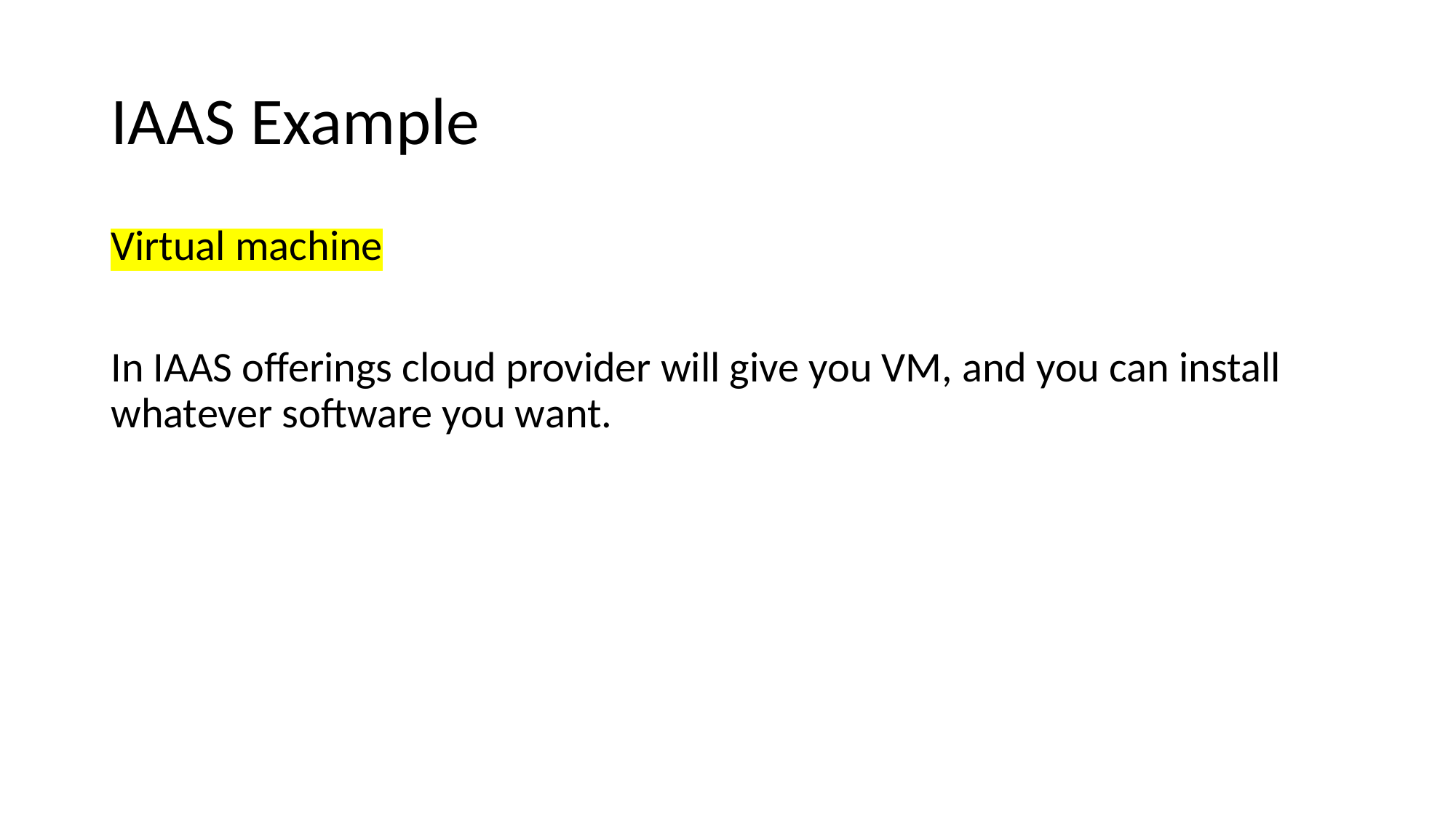

# IAAS Example
Virtual machine

In IAAS offerings cloud provider will give you VM, and you can install whatever software you want.